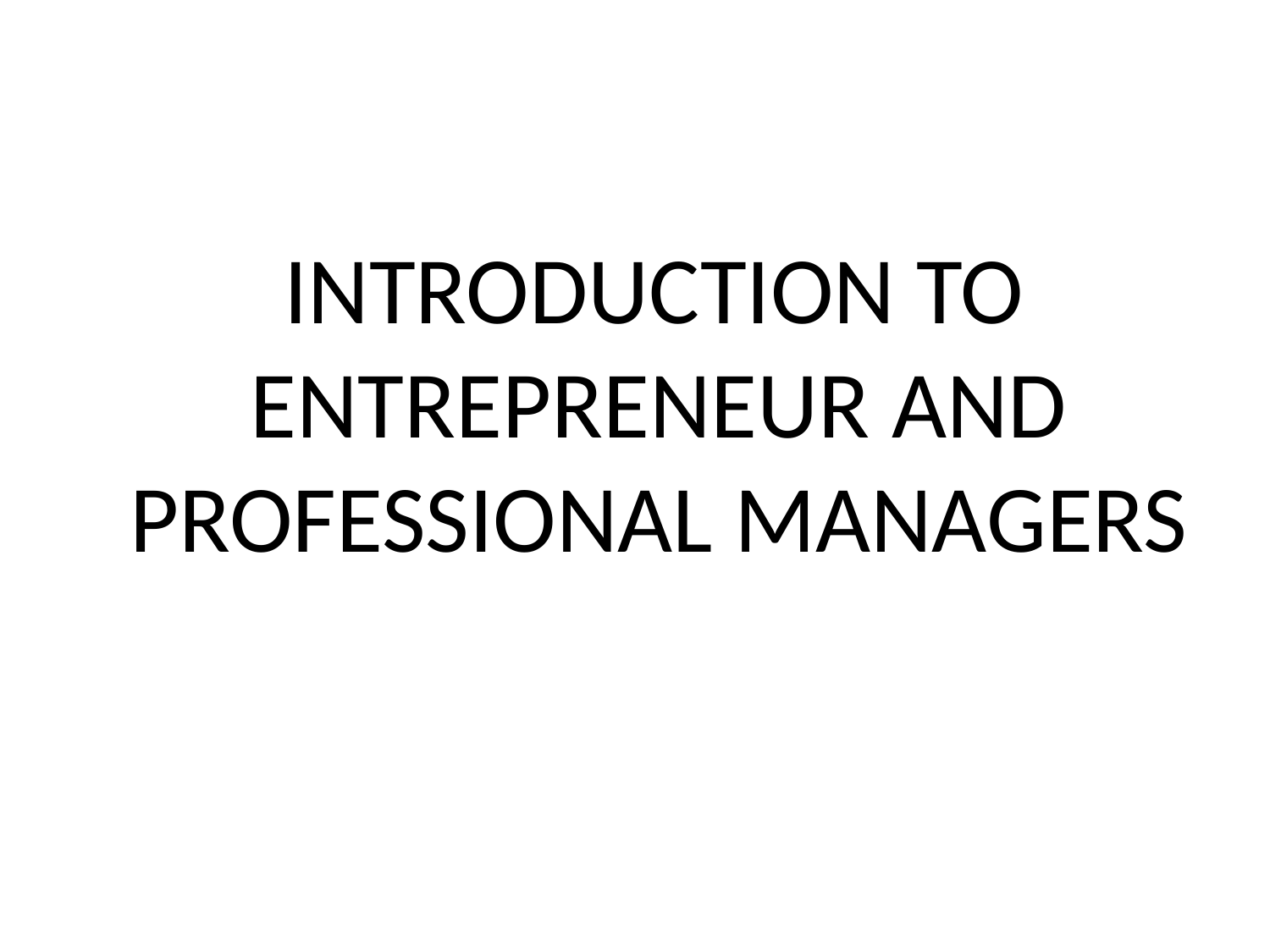

#
   INTRODUCTION TO ENTREPRENEUR AND PROFESSIONAL MANAGERS